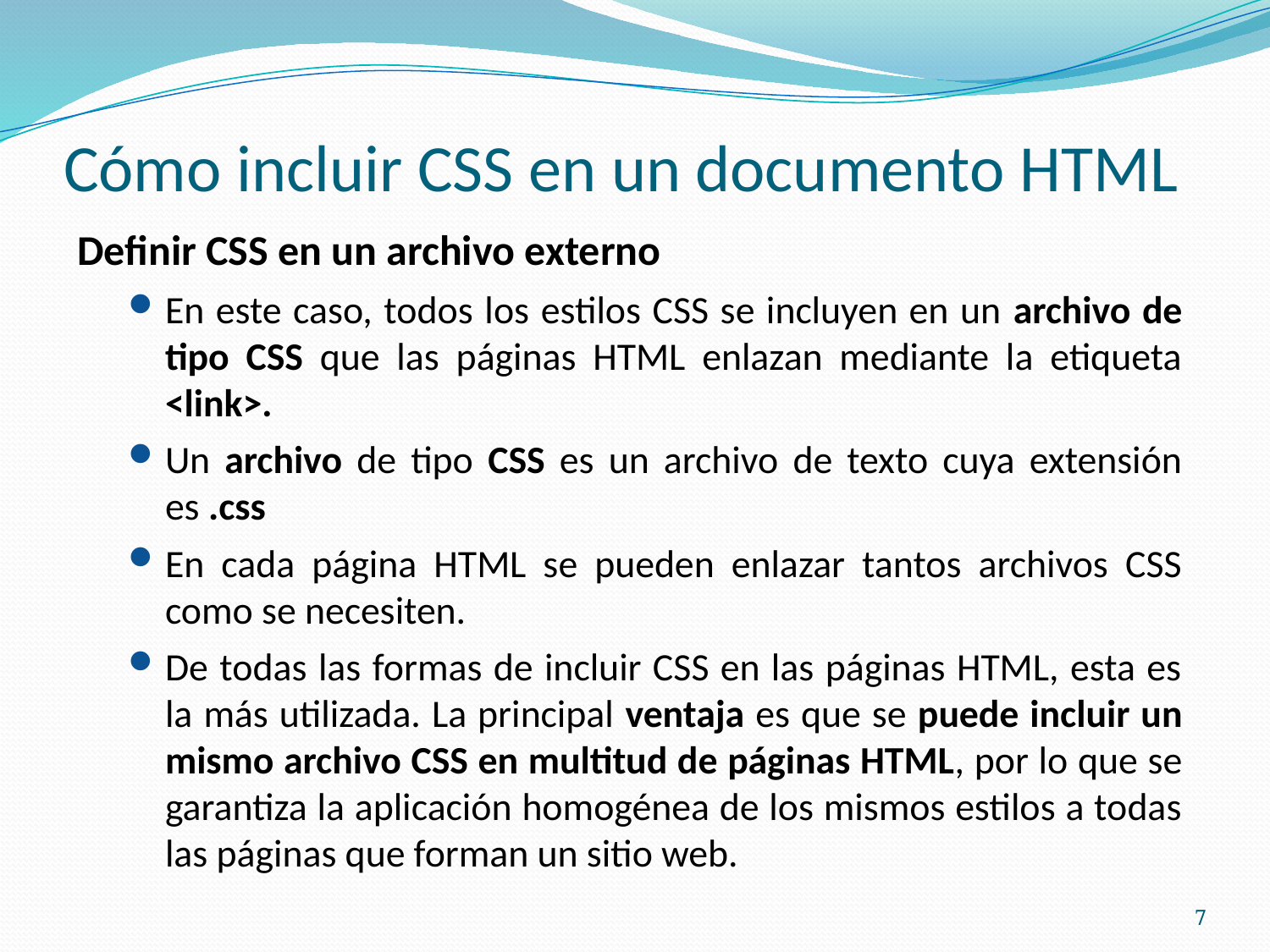

# Cómo incluir CSS en un documento HTML
Definir CSS en un archivo externo
En este caso, todos los estilos CSS se incluyen en un archivo de tipo CSS que las páginas HTML enlazan mediante la etiqueta <link>.
Un archivo de tipo CSS es un archivo de texto cuya extensión es .css
En cada página HTML se pueden enlazar tantos archivos CSS como se necesiten.
De todas las formas de incluir CSS en las páginas HTML, esta es la más utilizada. La principal ventaja es que se puede incluir un mismo archivo CSS en multitud de páginas HTML, por lo que se garantiza la aplicación homogénea de los mismos estilos a todas las páginas que forman un sitio web.

7